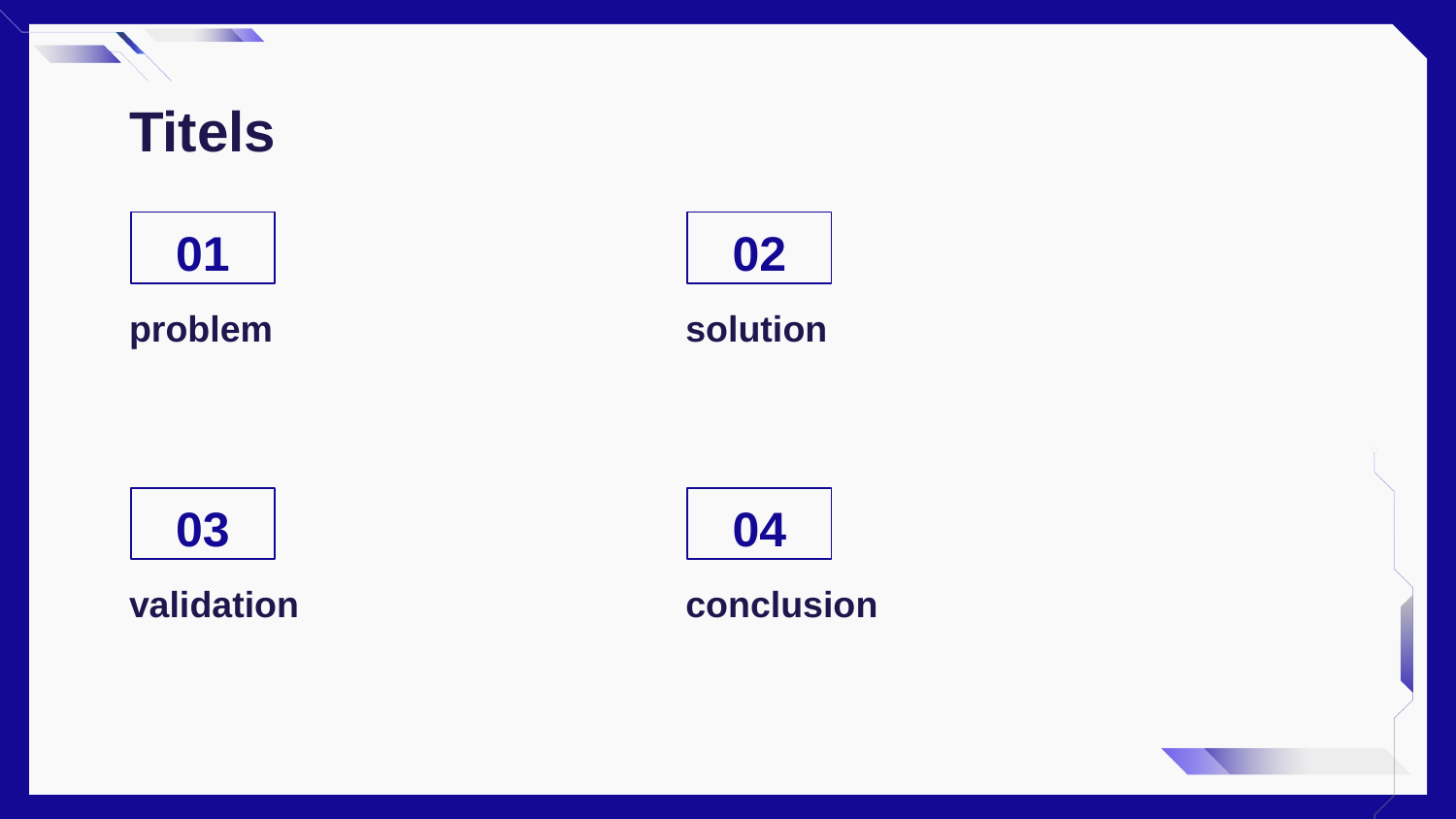

# Titels
01
02
problem
solution
03
04
validation
conclusion